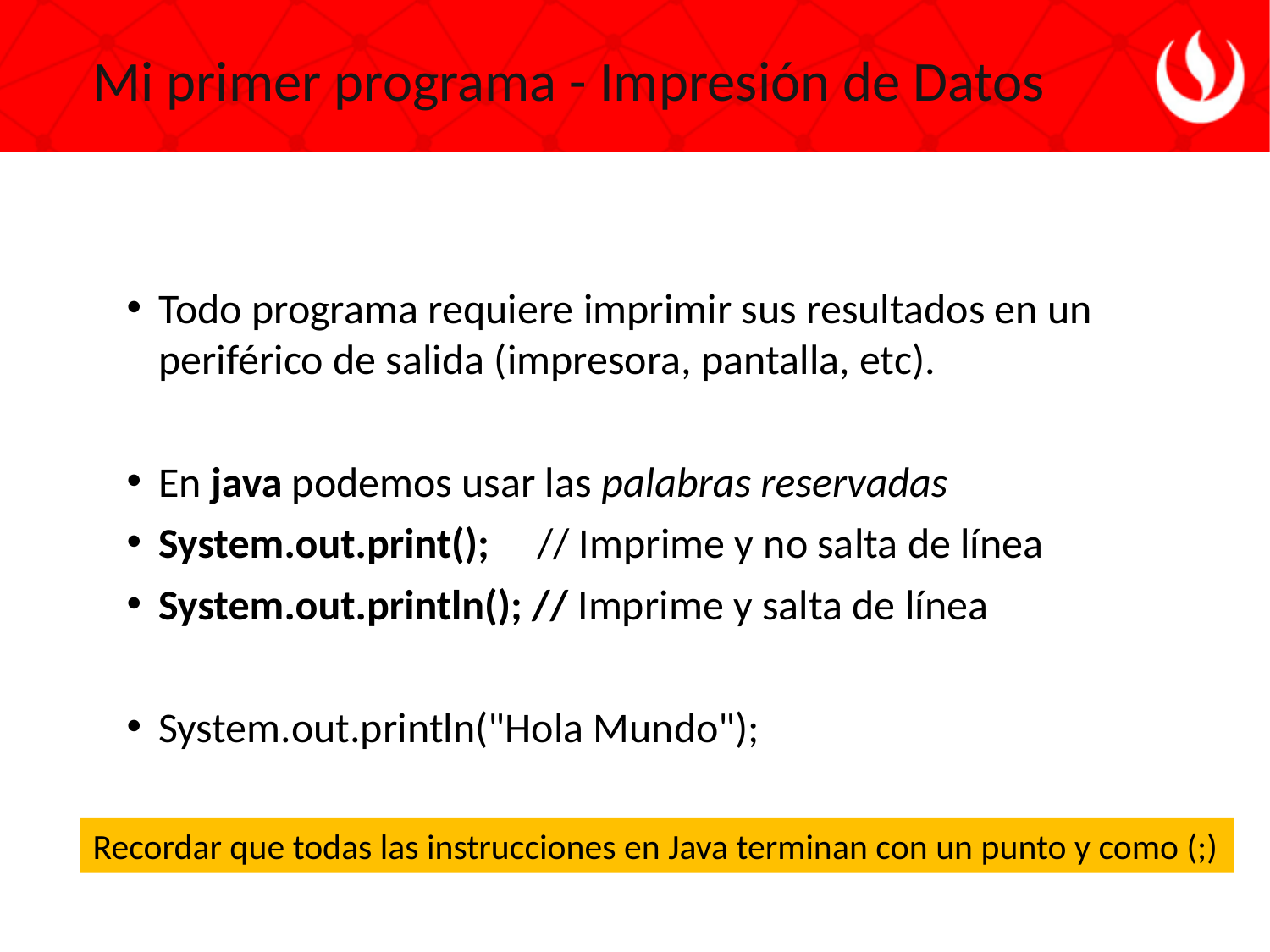

Mi primer programa - Impresión de Datos
Todo programa requiere imprimir sus resultados en un periférico de salida (impresora, pantalla, etc).

En java podemos usar las palabras reservadas
System.out.print();     // Imprime y no salta de línea
System.out.println(); // Imprime y salta de línea

System.out.println("Hola Mundo");

Recordar que todas las instrucciones en Java terminan con un punto y como (;)